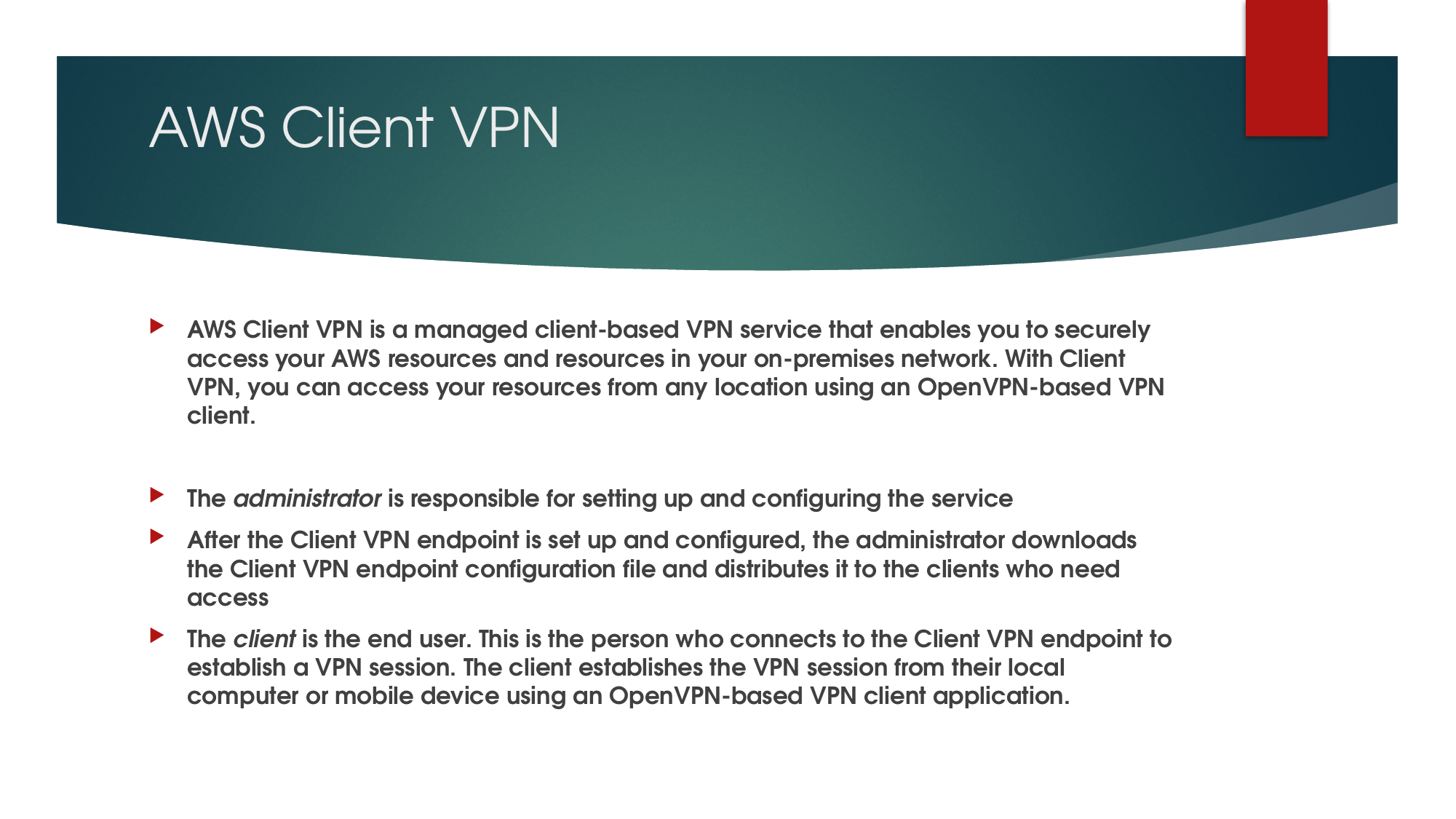

# AWS Client VPN
AWS Client VPN is a managed client-based VPN service that enables you to securely access your AWS resources and resources in your on-premises network. With Client VPN, you can access your resources from any location using an OpenVPN-based VPN client.

The administrator is responsible for setting up and configuring the service
After the Client VPN endpoint is set up and configured, the administrator downloads the Client VPN endpoint configuration file and distributes it to the clients who need access
The client is the end user. This is the person who connects to the Client VPN endpoint to establish a VPN session. The client establishes the VPN session from their local computer or mobile device using an OpenVPN-based VPN client application.